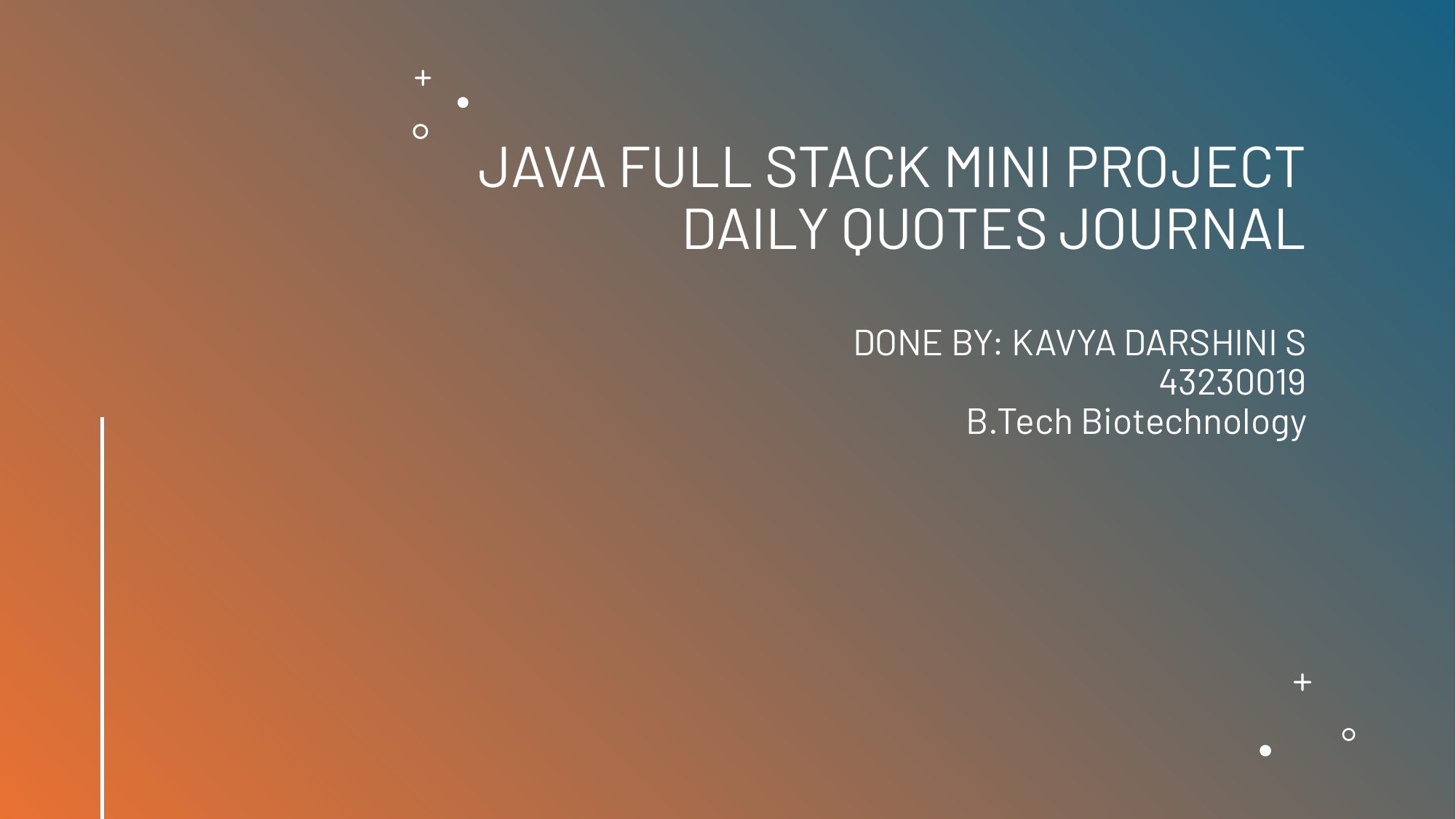

# JAVA FULL STACK MINI PROJECT DAILY QUOTES JOURNAL DONE BY: KAVYA DARSHINI S 43230019 B.Tech Biotechnology